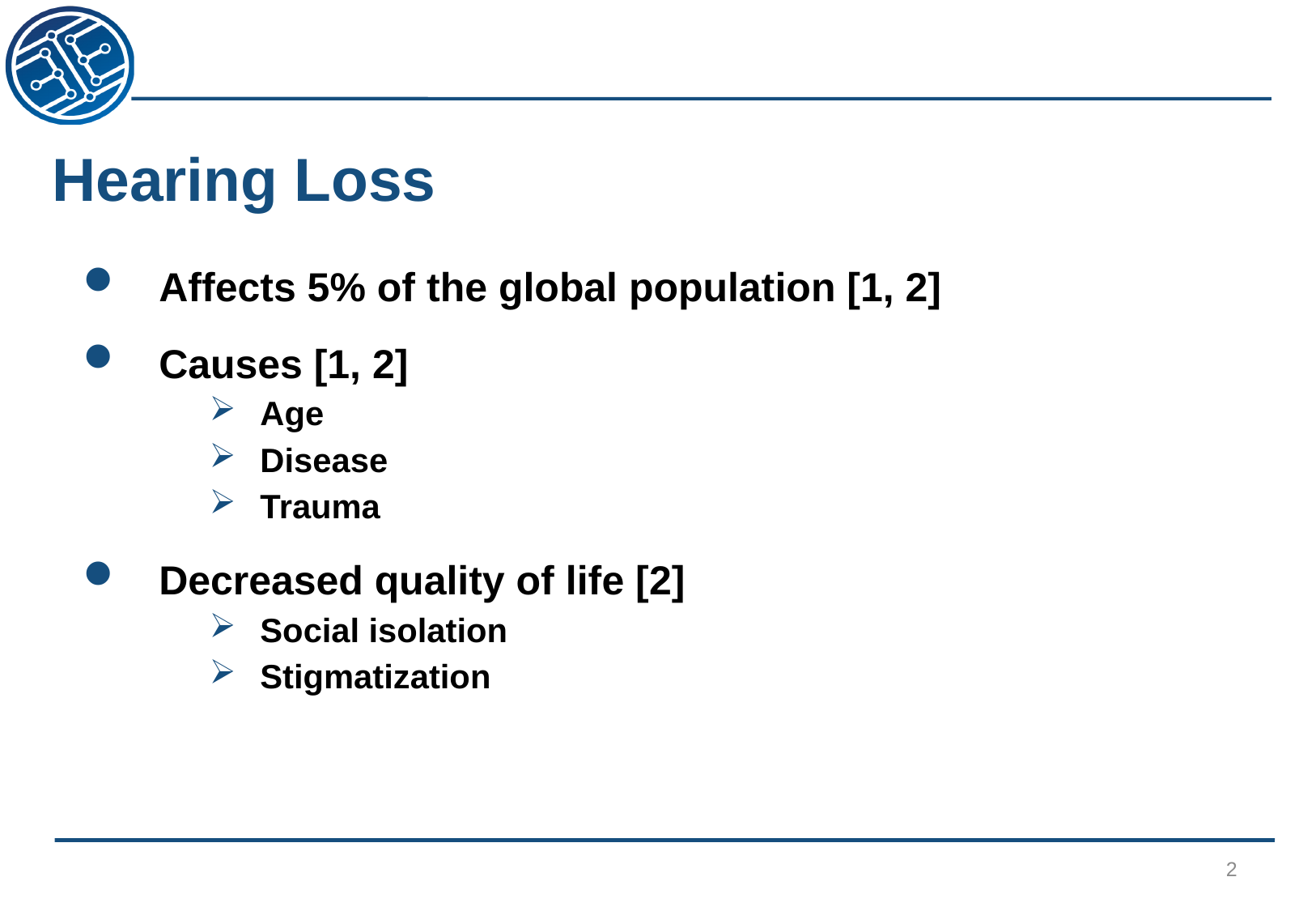

# Hearing Loss
Affects 5% of the global population [1, 2]
Causes [1, 2]
Age
Disease
Trauma
Decreased quality of life [2]
Social isolation
Stigmatization
2